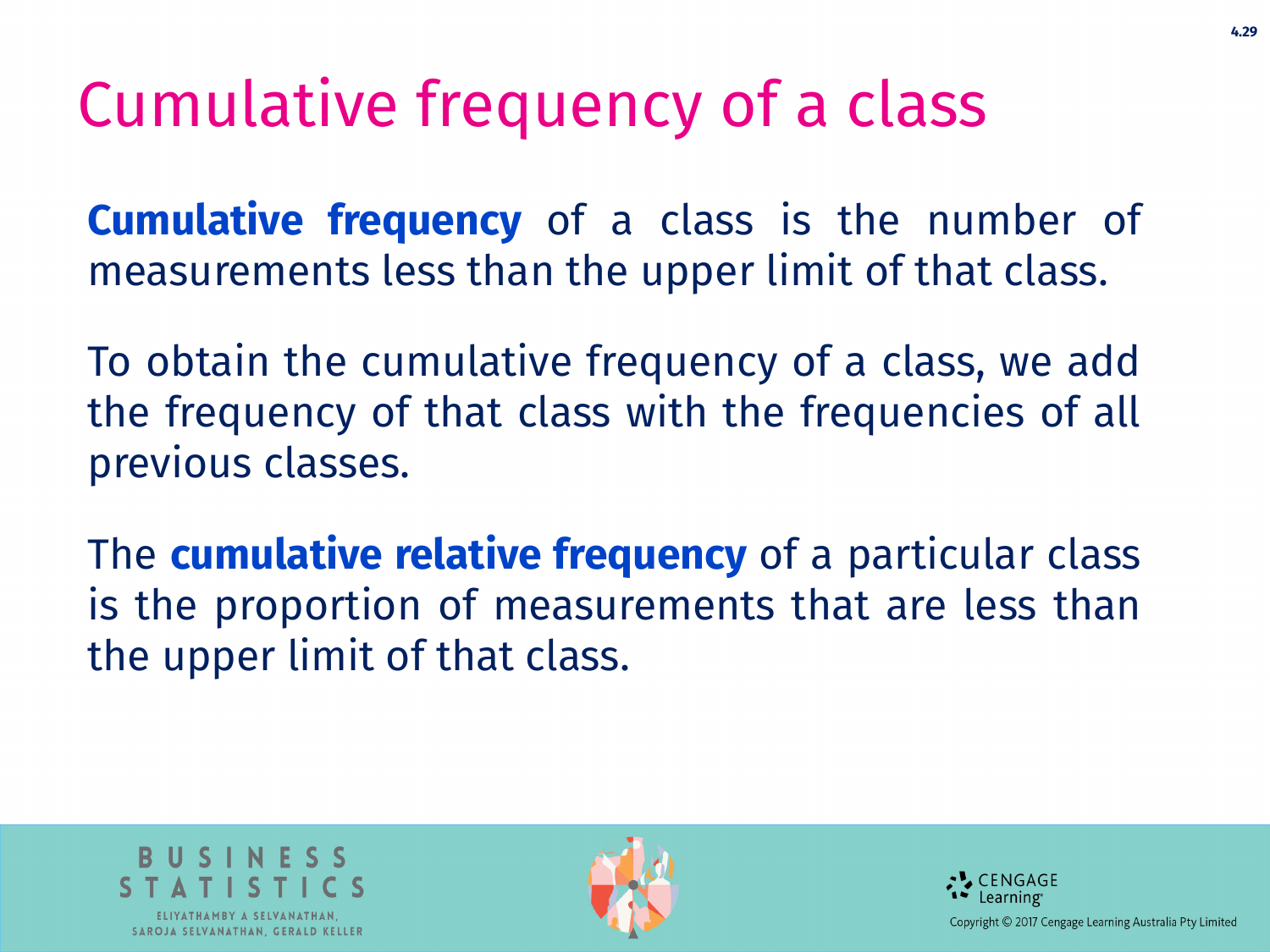

4.29
# Cumulative frequency of a class
Cumulative frequency of a class is the number of measurements less than the upper limit of that class.
To obtain the cumulative frequency of a class, we add the frequency of that class with the frequencies of all previous classes.
The cumulative relative frequency of a particular class is the proportion of measurements that are less than the upper limit of that class.